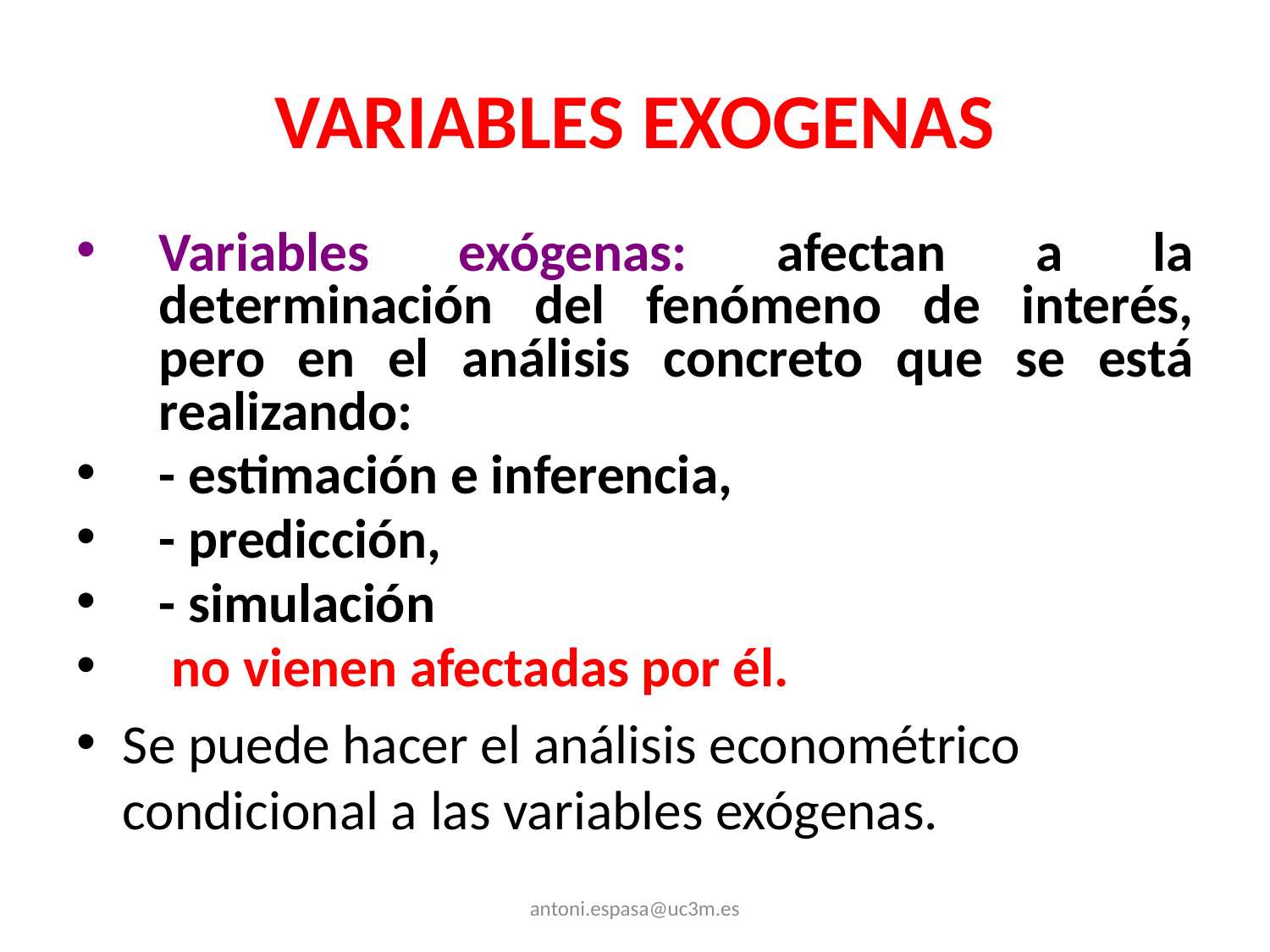

# VARIABLES EXOGENAS
Variables exógenas: afectan a la determinación del fenómeno de interés, pero en el análisis concreto que se está realizando:
- estimación e inferencia,
- predicción,
- simulación
 no vienen afectadas por él.
Se puede hacer el análisis econométrico condicional a las variables exógenas.
antoni.espasa@uc3m.es